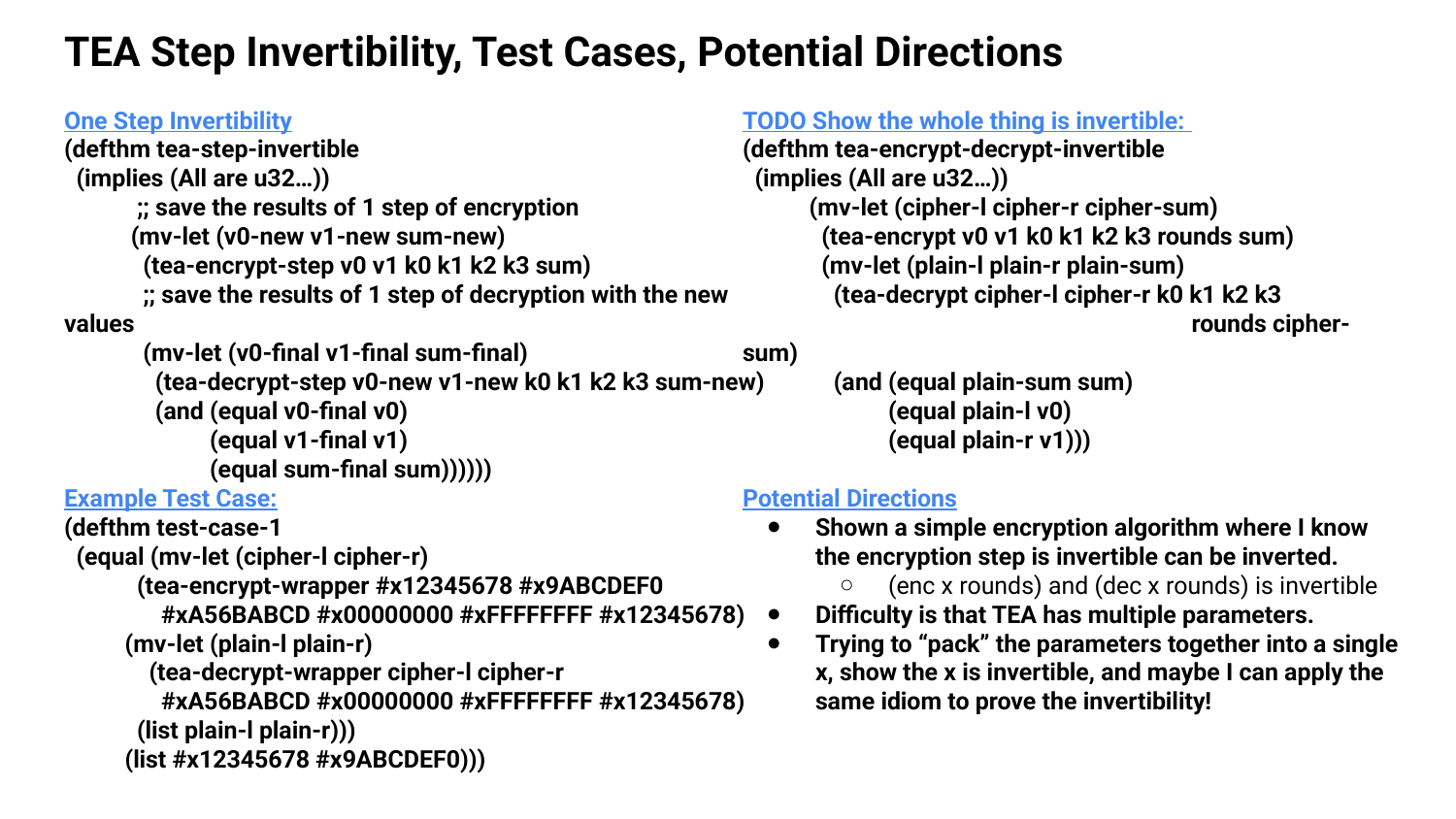

# TEA Step Invertibility, Test Cases, Potential Directions
One Step Invertibility
(defthm tea-step-invertible
  (implies (All are u32…))
            ;; save the results of 1 step of encryption
           (mv-let (v0-new v1-new sum-new)
             (tea-encrypt-step v0 v1 k0 k1 k2 k3 sum)
             ;; save the results of 1 step of decryption with the new values
             (mv-let (v0-final v1-final sum-final)
               (tea-decrypt-step v0-new v1-new k0 k1 k2 k3 sum-new)
               (and (equal v0-final v0)
                    	(equal v1-final v1)
                    	(equal sum-final sum))))))
Example Test Case:
(defthm test-case-1
  (equal (mv-let (cipher-l cipher-r)
            (tea-encrypt-wrapper #x12345678 #x9ABCDEF0
                #xA56BABCD #x00000000 #xFFFFFFFF #x12345678)
          (mv-let (plain-l plain-r)
              (tea-decrypt-wrapper cipher-l cipher-r
                #xA56BABCD #x00000000 #xFFFFFFFF #x12345678)
            (list plain-l plain-r)))
          (list #x12345678 #x9ABCDEF0)))

TODO Show the whole thing is invertible:
(defthm tea-encrypt-decrypt-invertible
  (implies (All are u32…))
           (mv-let (cipher-l cipher-r cipher-sum)
             (tea-encrypt v0 v1 k0 k1 k2 k3 rounds sum)
             (mv-let (plain-l plain-r plain-sum)
               (tea-decrypt cipher-l cipher-r k0 k1 k2 k3
 			  rounds cipher-sum)
               (and (equal plain-sum sum)
(equal plain-l v0)
(equal plain-r v1)))

Potential Directions
Shown a simple encryption algorithm where I know the encryption step is invertible can be inverted.
(enc x rounds) and (dec x rounds) is invertible
Difficulty is that TEA has multiple parameters.
Trying to “pack” the parameters together into a single x, show the x is invertible, and maybe I can apply the same idiom to prove the invertibility!